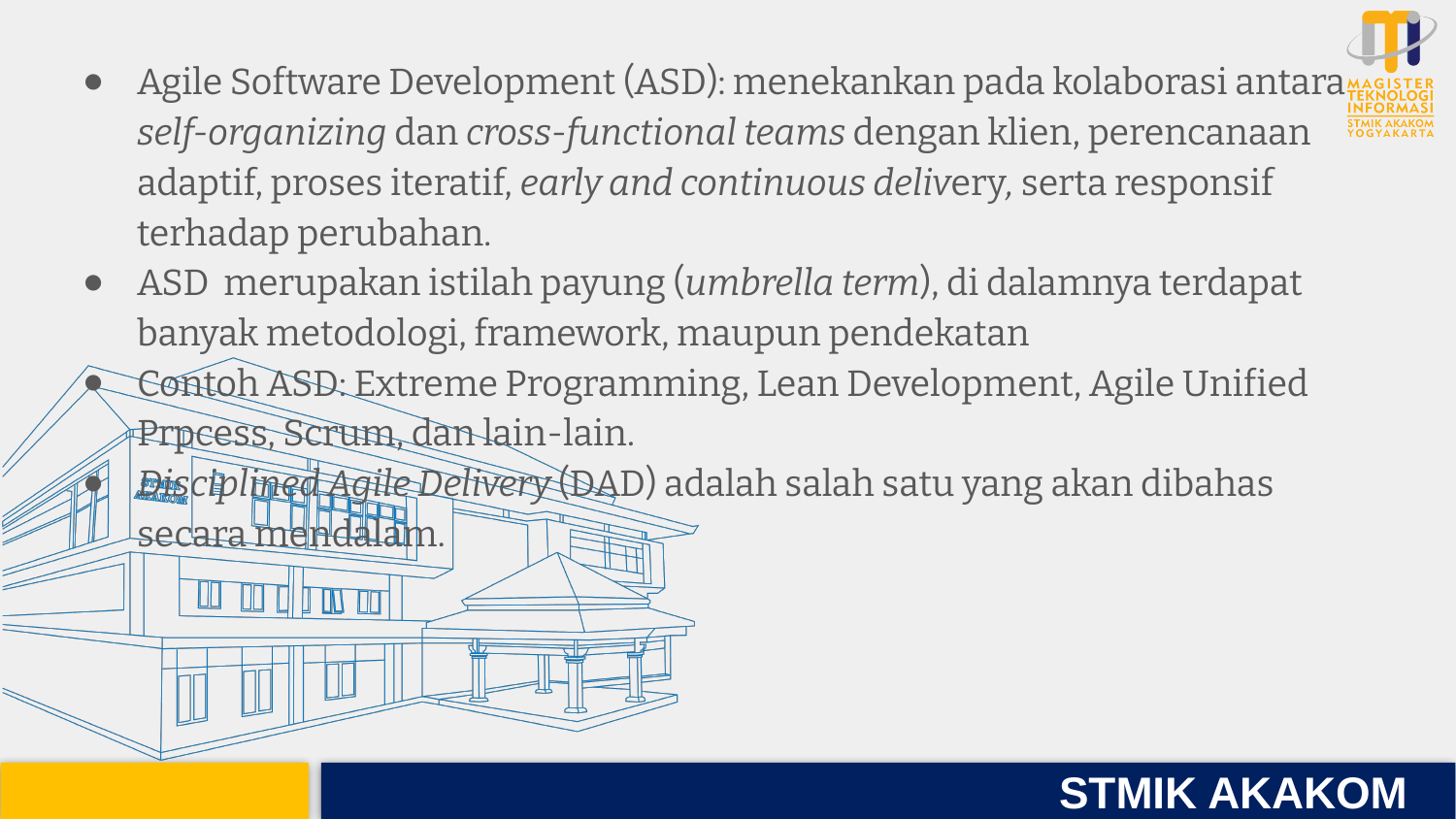

Agile Software Development (ASD): menekankan pada kolaborasi antara self-organizing dan cross-functional teams dengan klien, perencanaan adaptif, proses iteratif, early and continuous delivery, serta responsif terhadap perubahan.
ASD  merupakan istilah payung (umbrella term), di dalamnya terdapat banyak metodologi, framework, maupun pendekatan
Contoh ASD: Extreme Programming, Lean Development, Agile Unified Prpcess, Scrum, dan lain-lain.
Disciplined Agile Delivery (DAD) adalah salah satu yang akan dibahas secara mendalam.